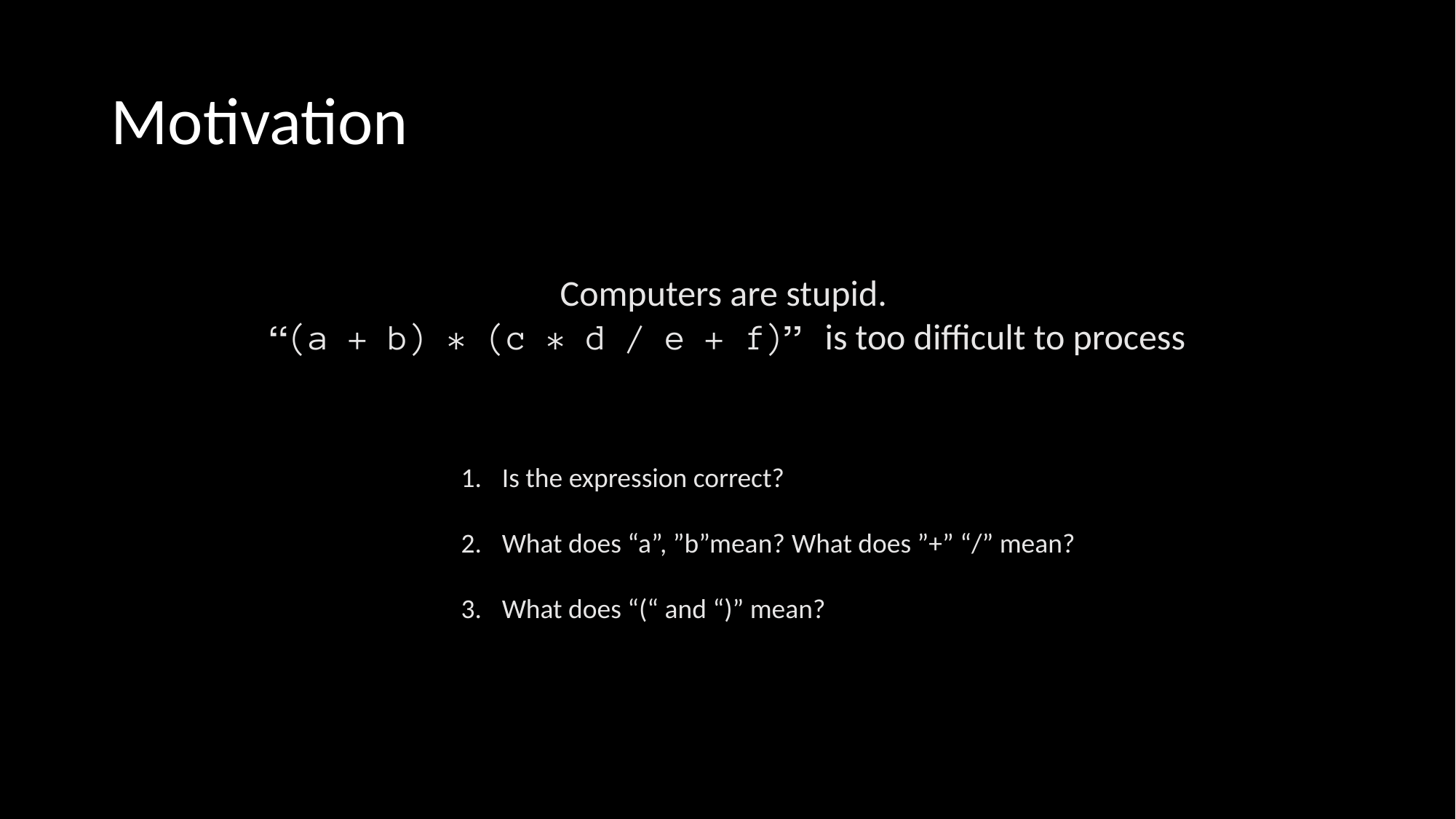

# Motivation
Computers are stupid.
“(a + b) * (c * d / e + f)” is too difficult to process
Is the expression correct?
What does “a”, ”b”mean? What does ”+” “/” mean?
What does “(“ and “)” mean?